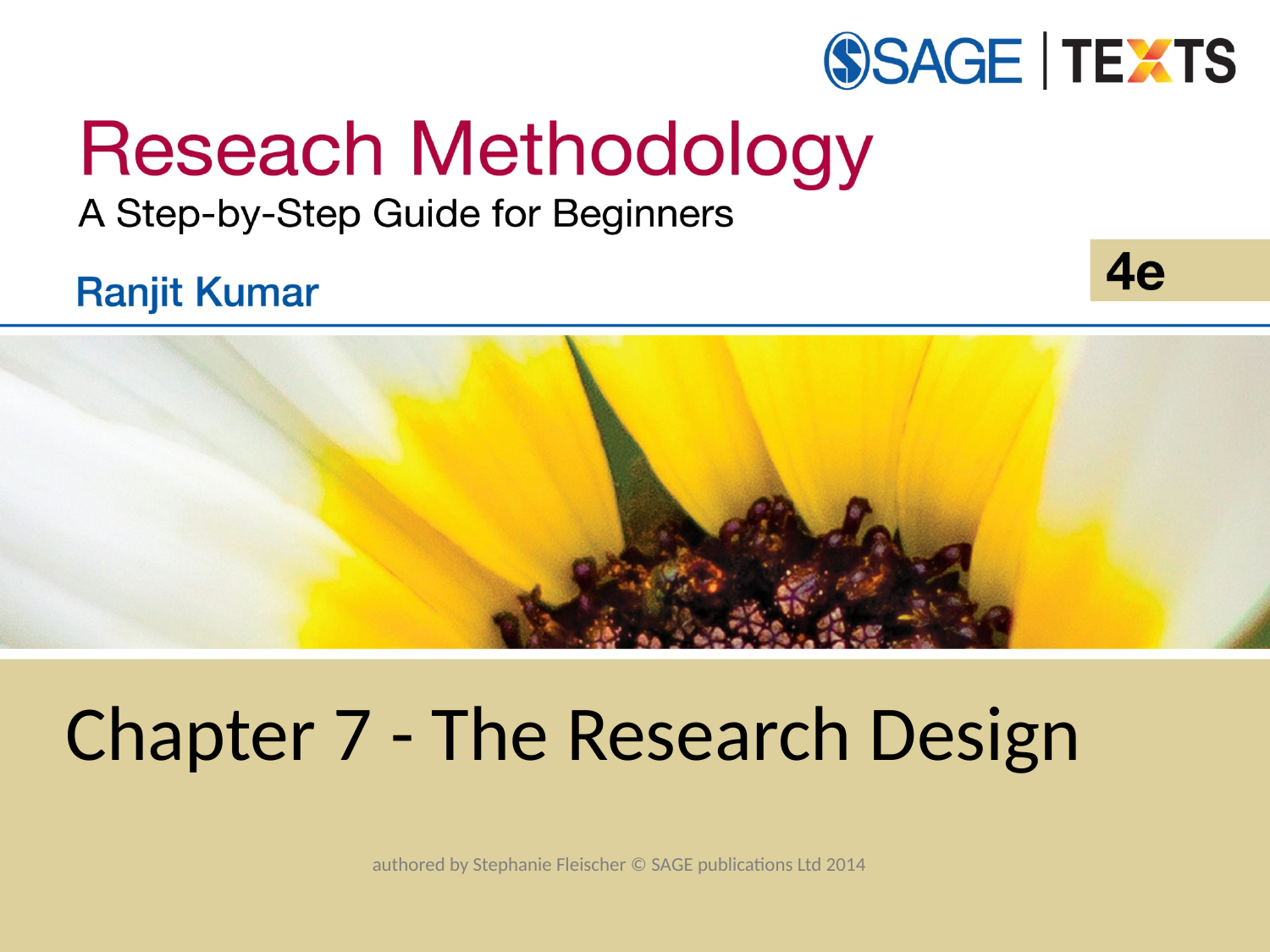

# Chapter 7 - The Research Design
authored by Stephanie Fleischer © SAGE publications Ltd 2014